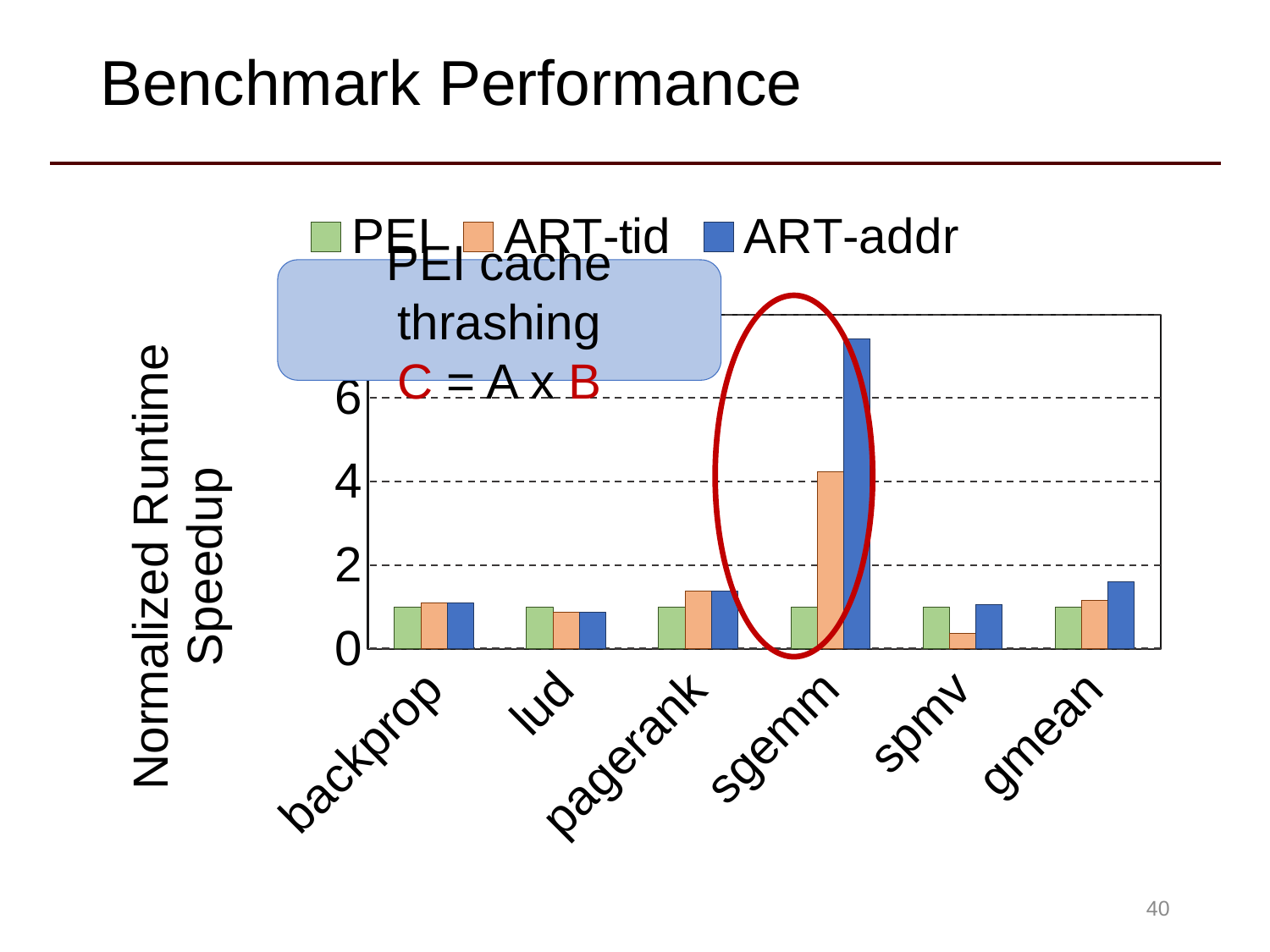

# Benchmark Performance

### Chart

| Category | PEI | ART-tid | ART-addr |
|---|---|---|---|
| backprop | 1.0 | 1.0933514065776233 | 1.0943044812169875 |
| lud | 1.0 | 0.8789589117678022 | 0.8737931297798401 |
| pagerank | 1.0 | 1.3746777867829534 | 1.381763447086382 |
| sgemm | 1.0 | 4.2346576419838415 | 7.421041640563004 |
| spmv | 1.0 | 0.36160070112231685 | 1.0646479579221713 |
| gmean | 1.0 | 1.1513181869467066 | 1.5985649241637825 |
PEI cache thrashing
C = A x B

40